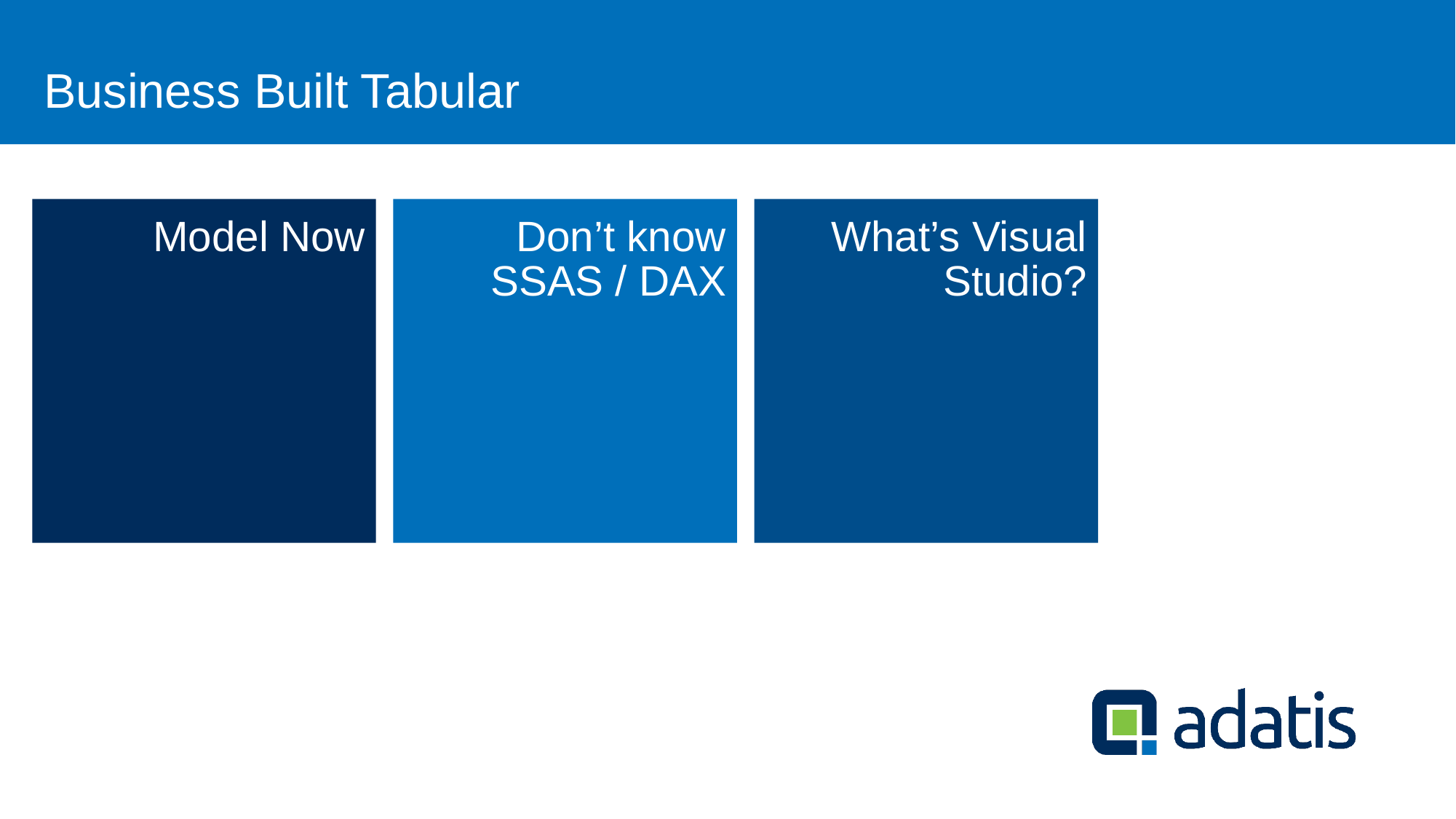

# Agenda
Business Built Tabular
Model Now
What’s Visual Studio?
Don’t know SSAS / DAX